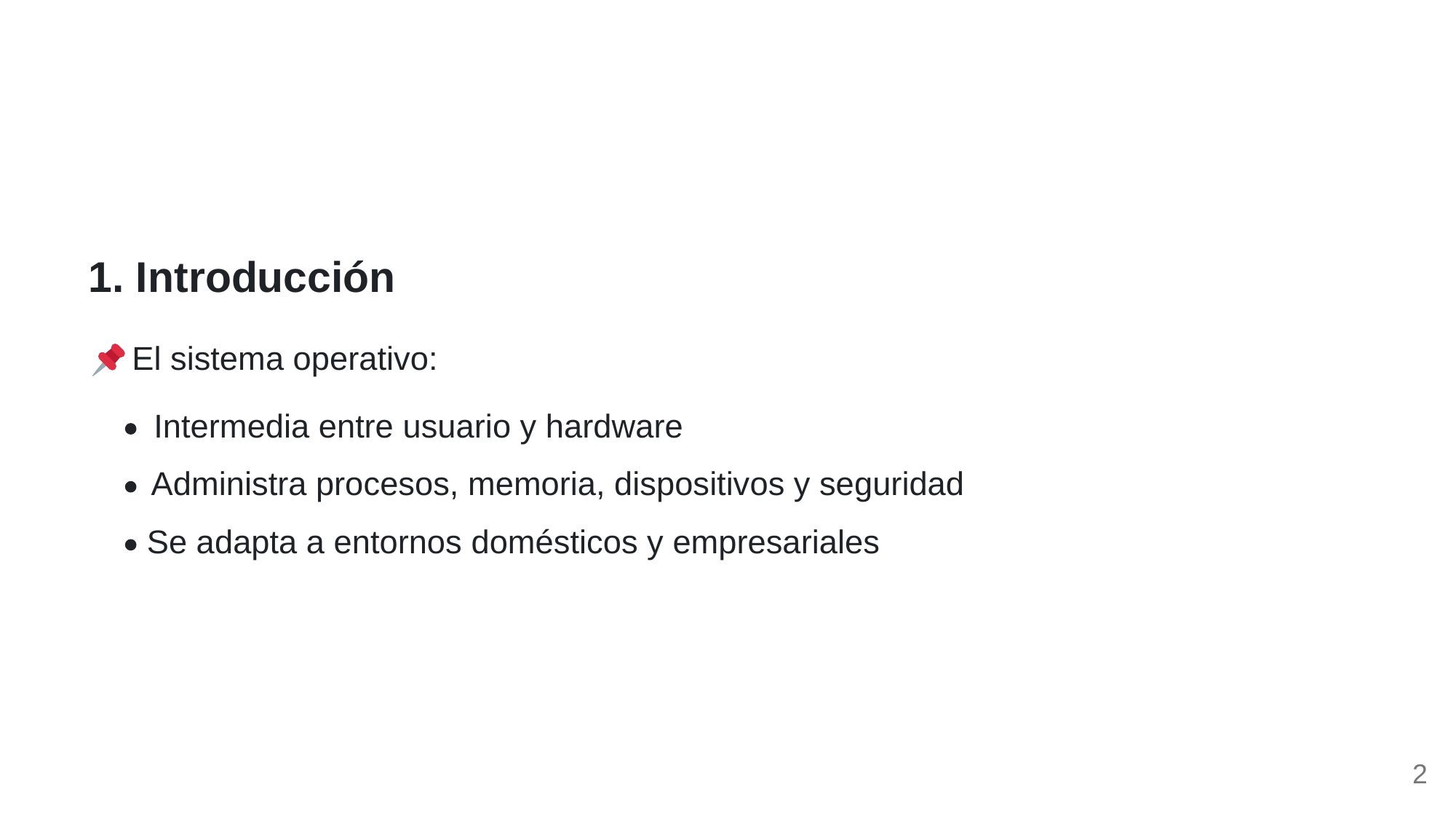

1. Introducción
 El sistema operativo:

Intermedia entre usuario y hardware

Administra procesos, memoria, dispositivos y seguridad

Se adapta a entornos domésticos y empresariales

2